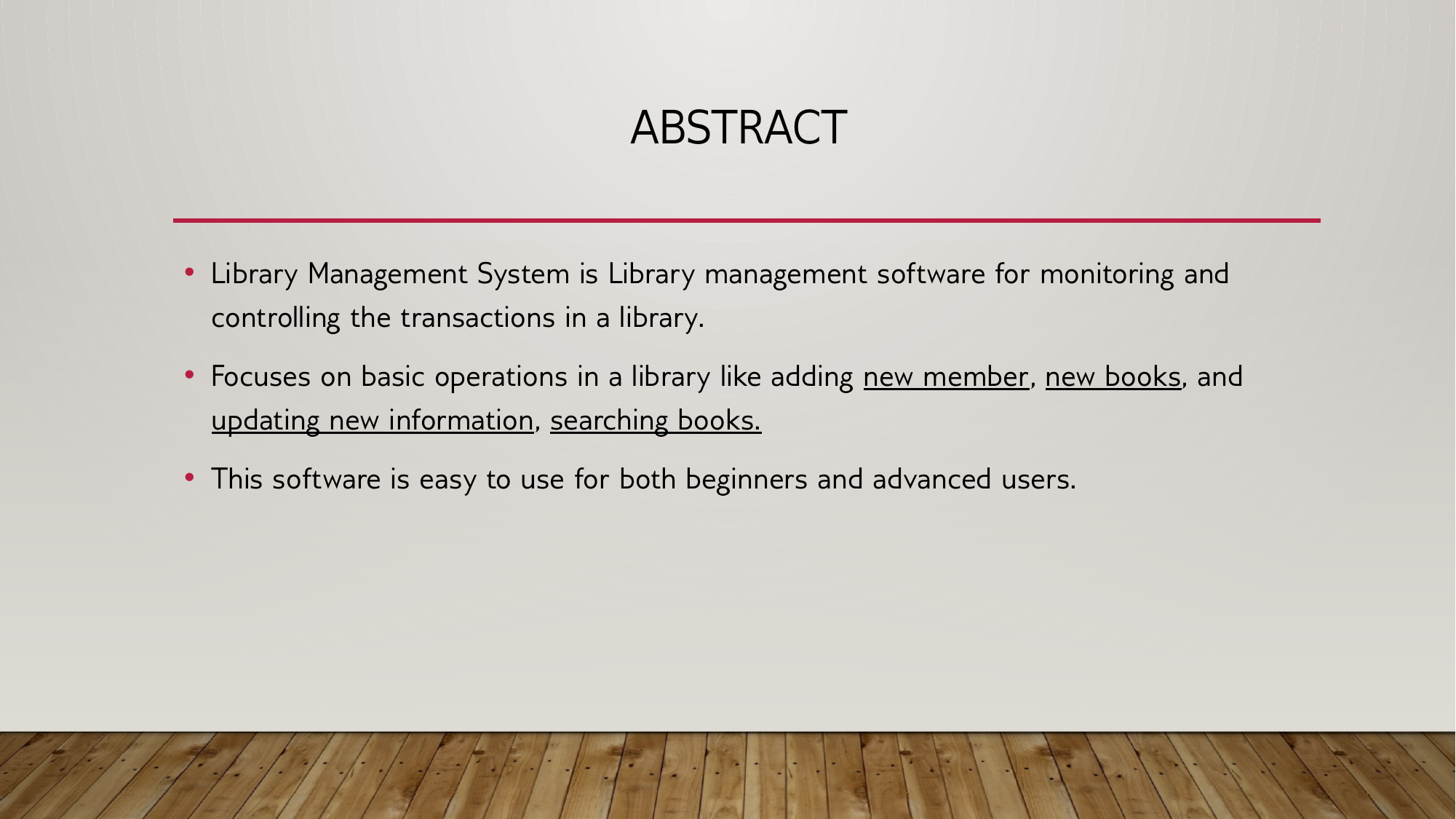

# Abstract
Library Management System is Library management software for monitoring and controlling the transactions in a library.
Focuses on basic operations in a library like adding new member, new books, and updating new information, searching books.
This software is easy to use for both beginners and advanced users.